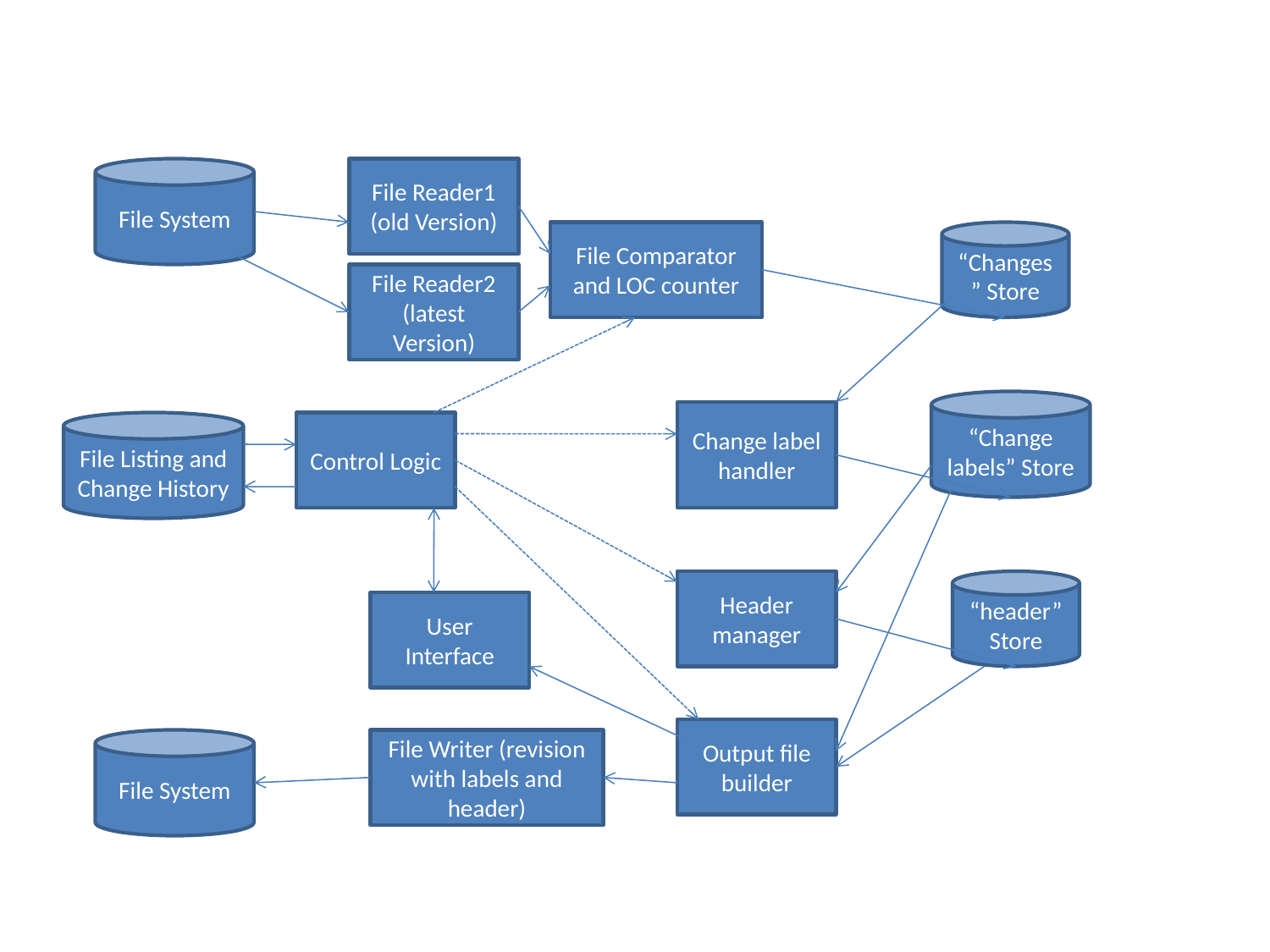

File System
File Reader1 (old Version)
File Comparator and LOC counter
“Changes” Store
File Reader2 (latest Version)
“Change labels” Store
Change label handler
File Listing and Change History
Control Logic
Header manager
“header” Store
User Interface
Output file builder
File System
File Writer (revision with labels and header)